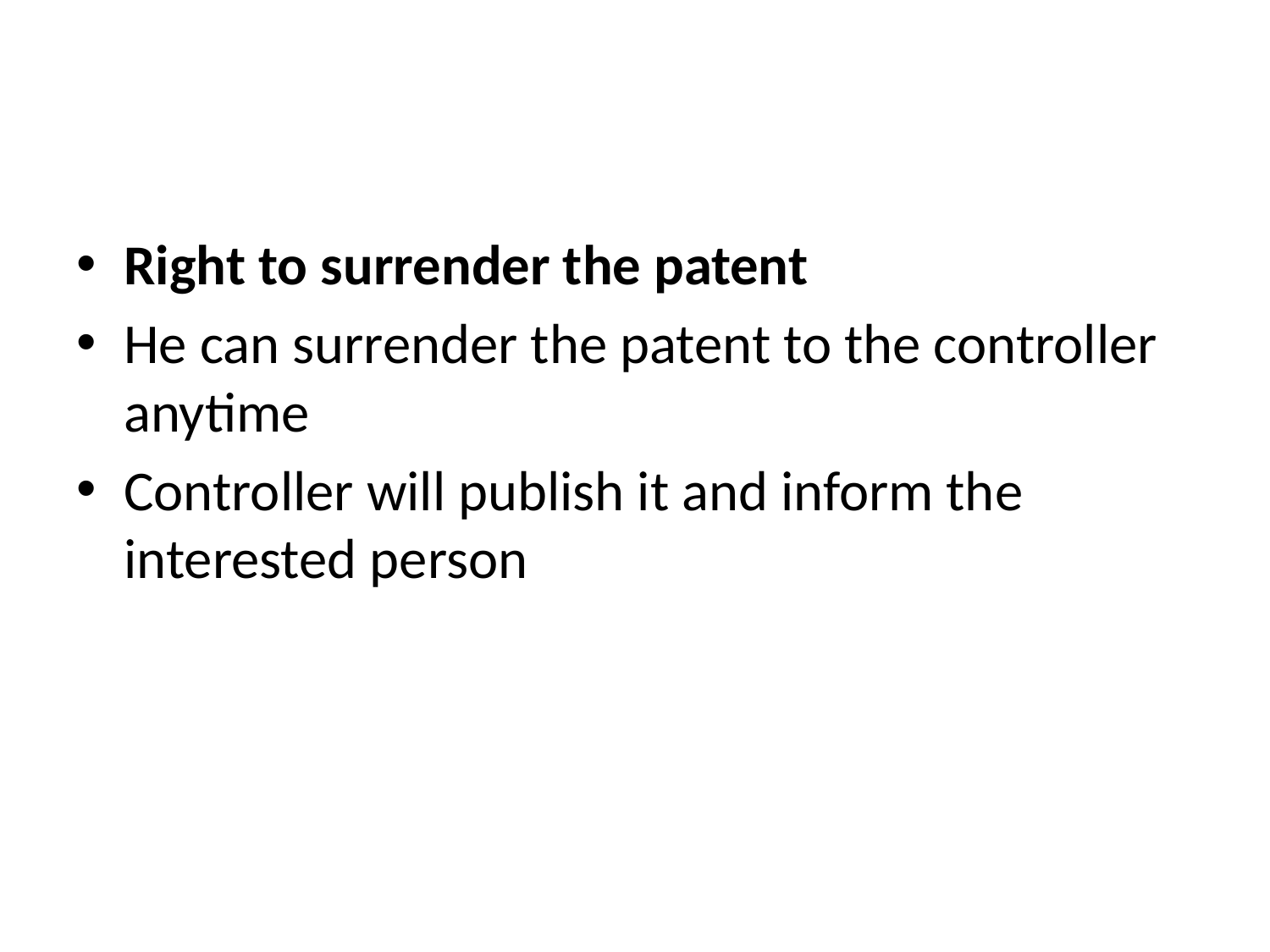

Right to surrender the patent
He can surrender the patent to the controller anytime
Controller will publish it and inform the interested person